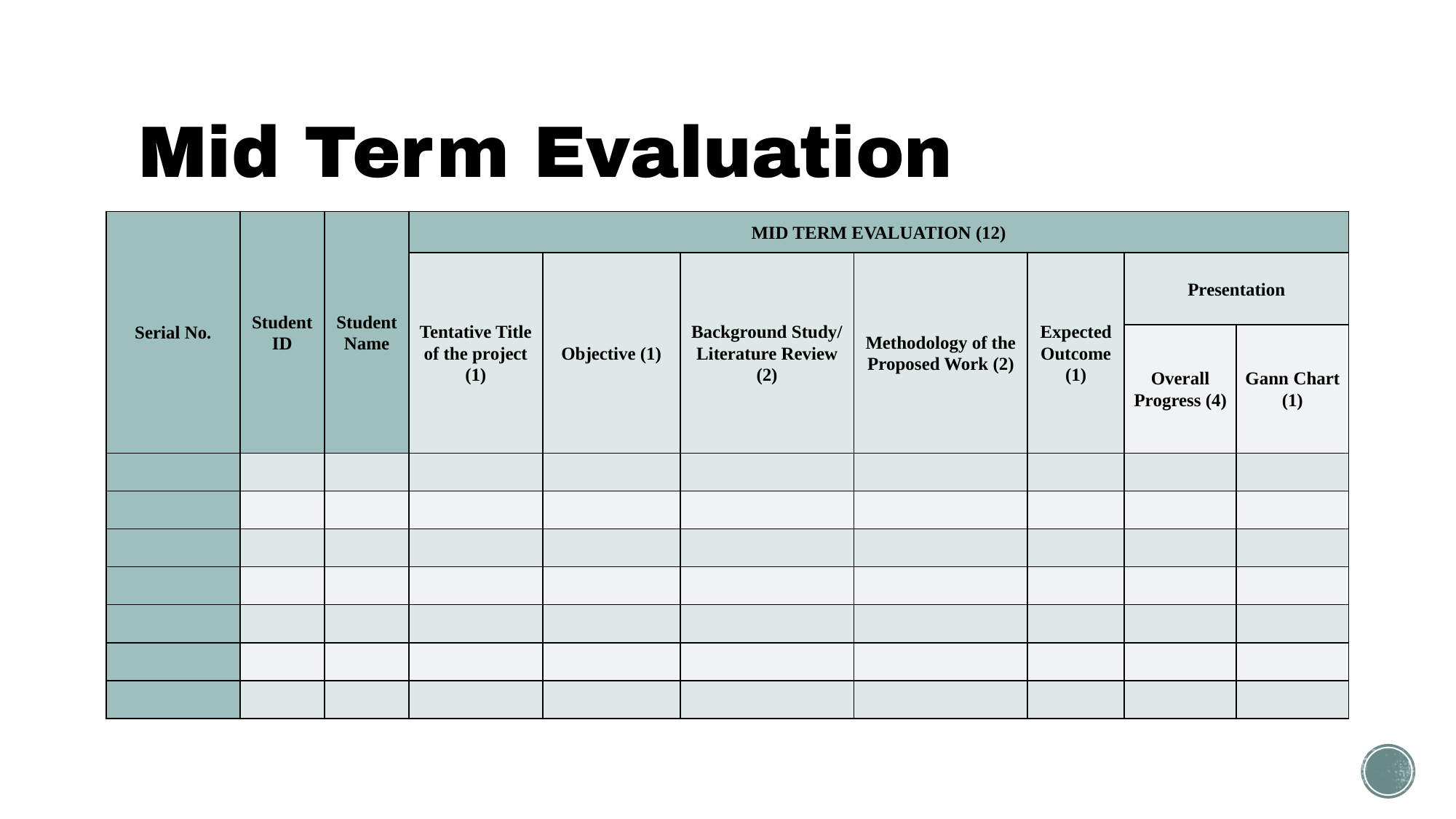

# Mid Term Evaluation
| Serial No. | Student ID | Student Name | MID TERM EVALUATION (12) |  |  |  |  |  |  |
| --- | --- | --- | --- | --- | --- | --- | --- | --- | --- |
|  |  |  | Tentative Title of the project (1) | Objective (1) | Background Study/ Literature Review (2) | Methodology of the Proposed Work (2) | Expected Outcome (1) | Presentation |  |
|  |  |  |  |  |  |  |  | Overall Progress (4) | Gann Chart (1) |
|  |  |  |  |  |  |  |  |  |  |
|  |  |  |  |  |  |  |  |  |  |
|  |  |  |  |  |  |  |  |  |  |
|  |  |  |  |  |  |  |  |  |  |
|  |  |  |  |  |  |  |  |  |  |
|  |  |  |  |  |  |  |  |  |  |
|  |  |  |  |  |  |  |  |  |  |